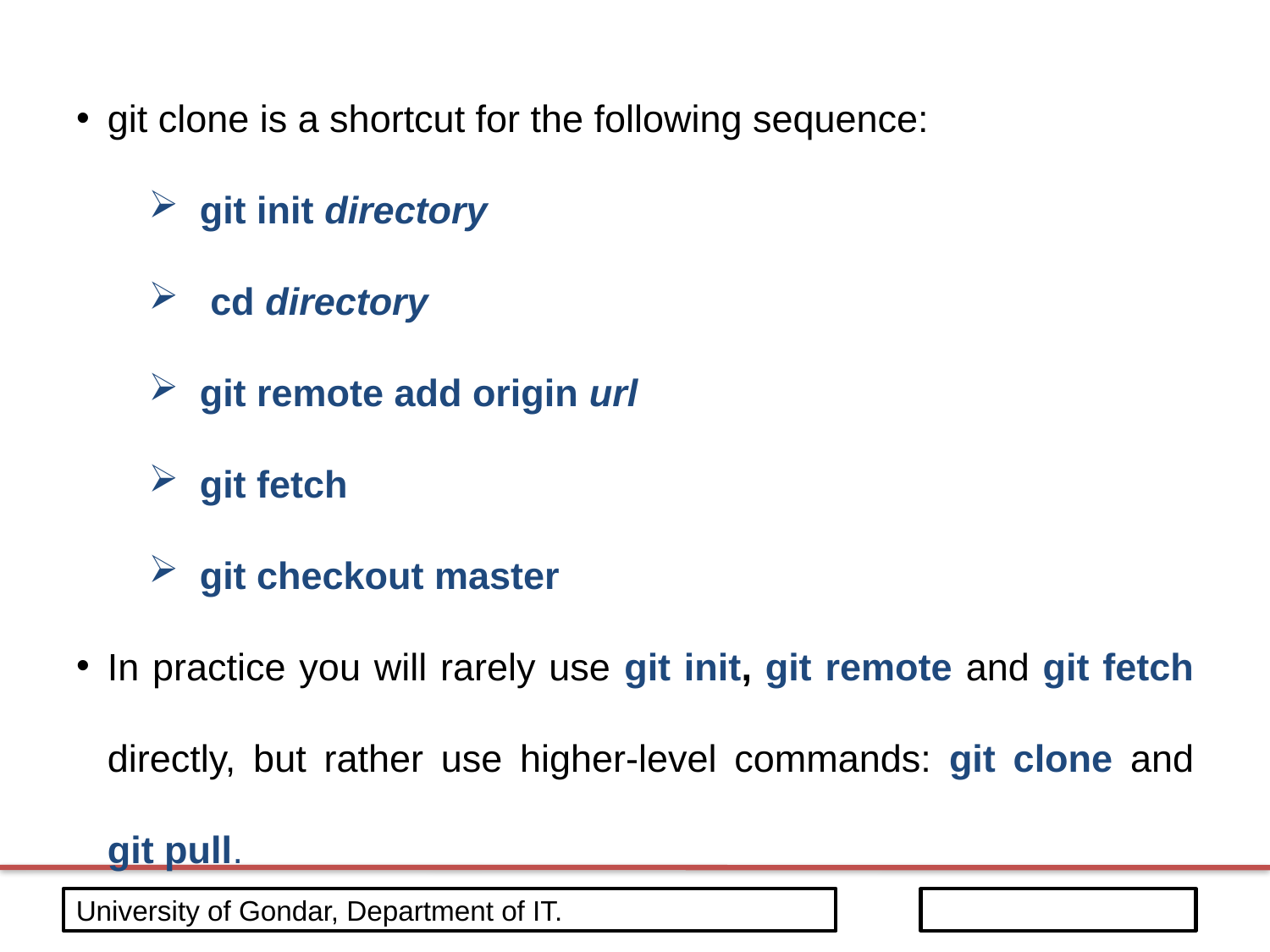

git clone is a shortcut for the following sequence:
git init directory
 cd directory
git remote add origin url
git fetch
git checkout master
In practice you will rarely use git init, git remote and git fetch directly, but rather use higher-level commands: git clone and git pull.